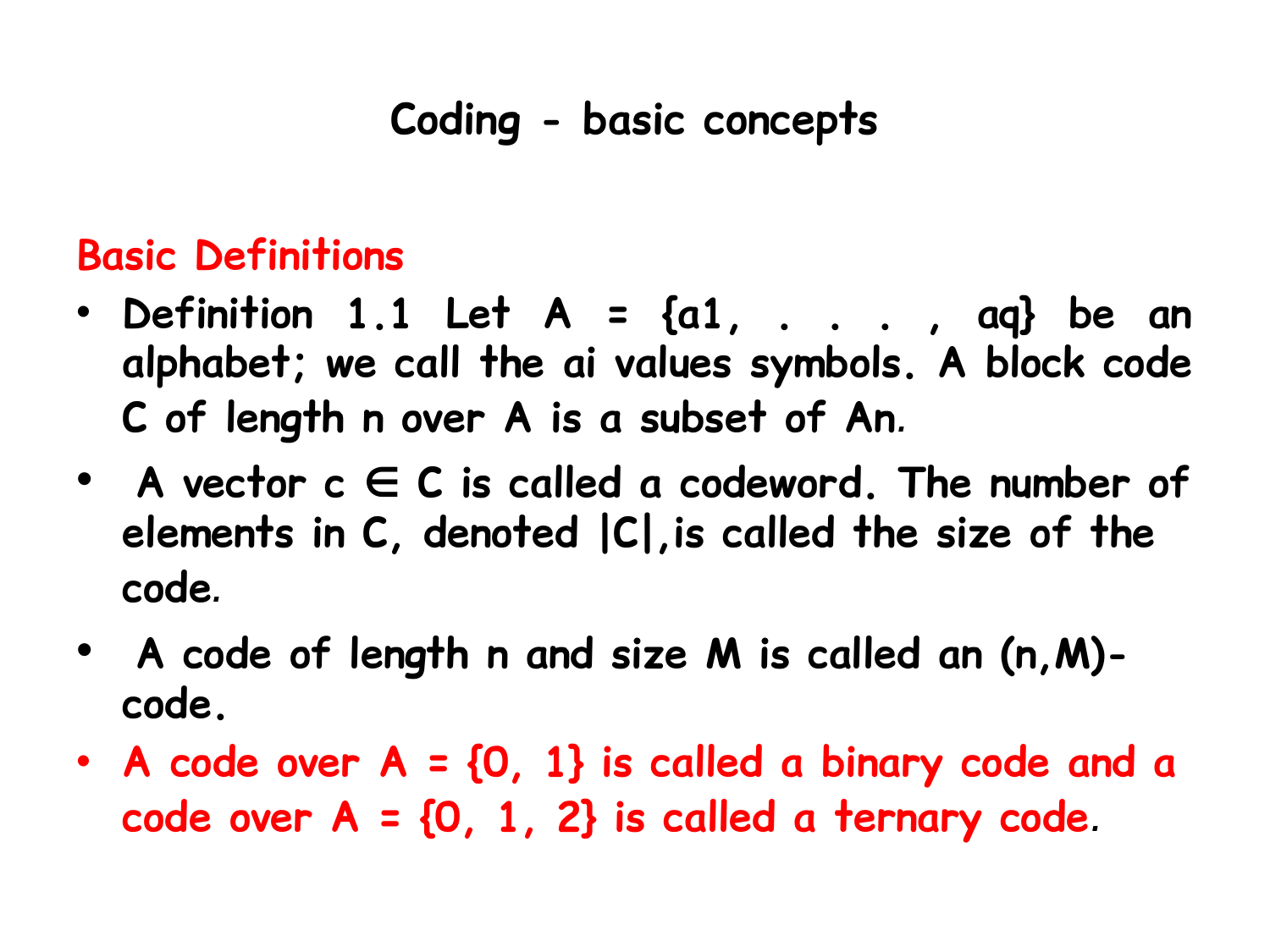

# Coding - basic concepts
Basic Definitions
Definition 1.1 Let A = {a1, . . . , aq} be an alphabet; we call the ai values symbols. A block code C of length n over A is a subset of An.
 A vector c ∈ C is called a codeword. The number of elements in C, denoted |C|,is called the size of the code.
 A code of length n and size M is called an (n,M)-code.
A code over A = {0, 1} is called a binary code and a code over A = {0, 1, 2} is called a ternary code.